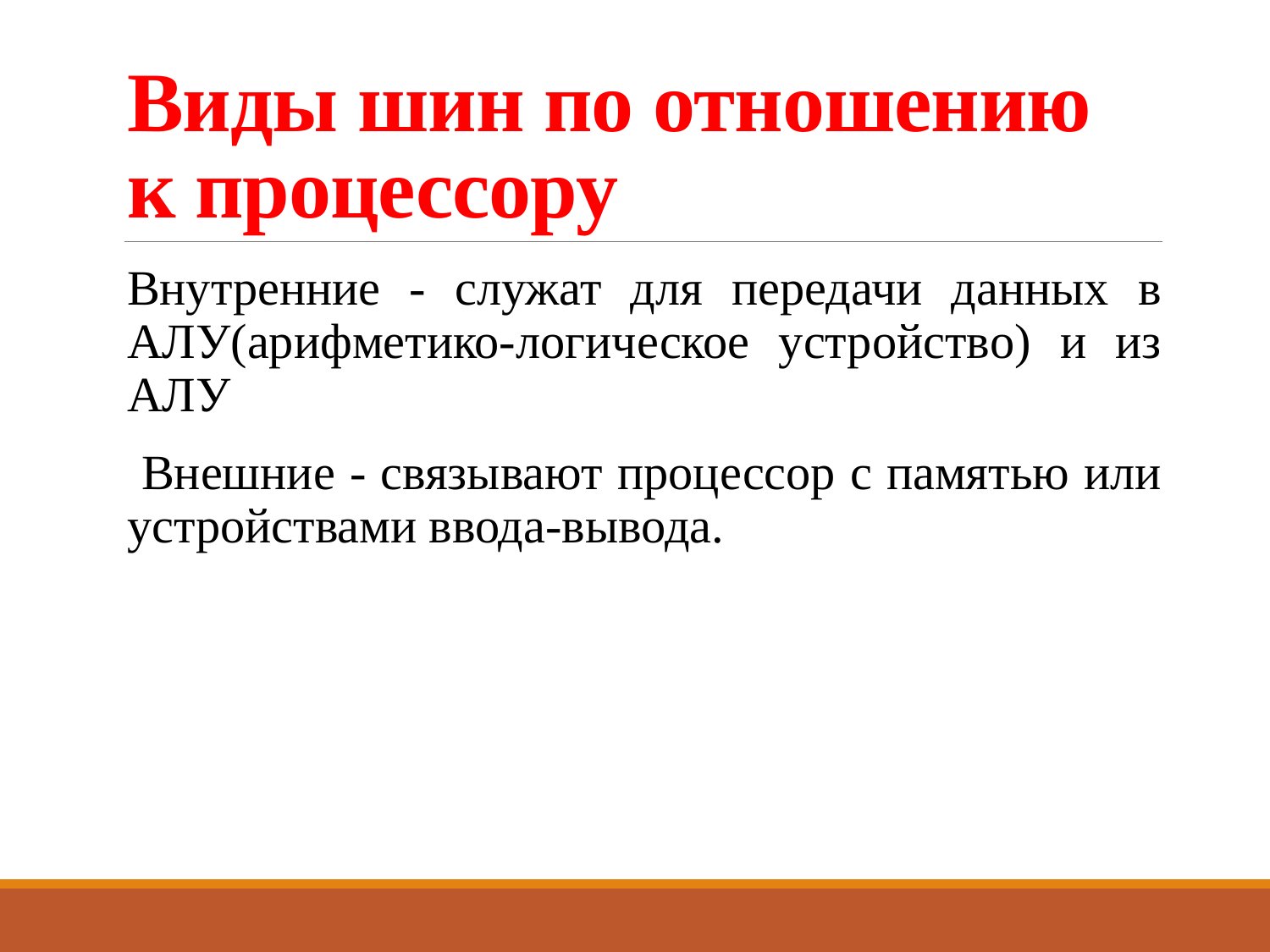

# Виды шин по отношению к процессору
Внутренние - служат для передачи данных в АЛУ(арифметико-логическое устройство) и из АЛУ
 Внешние - связывают процессор с памятью или устройствами ввода-вывода.